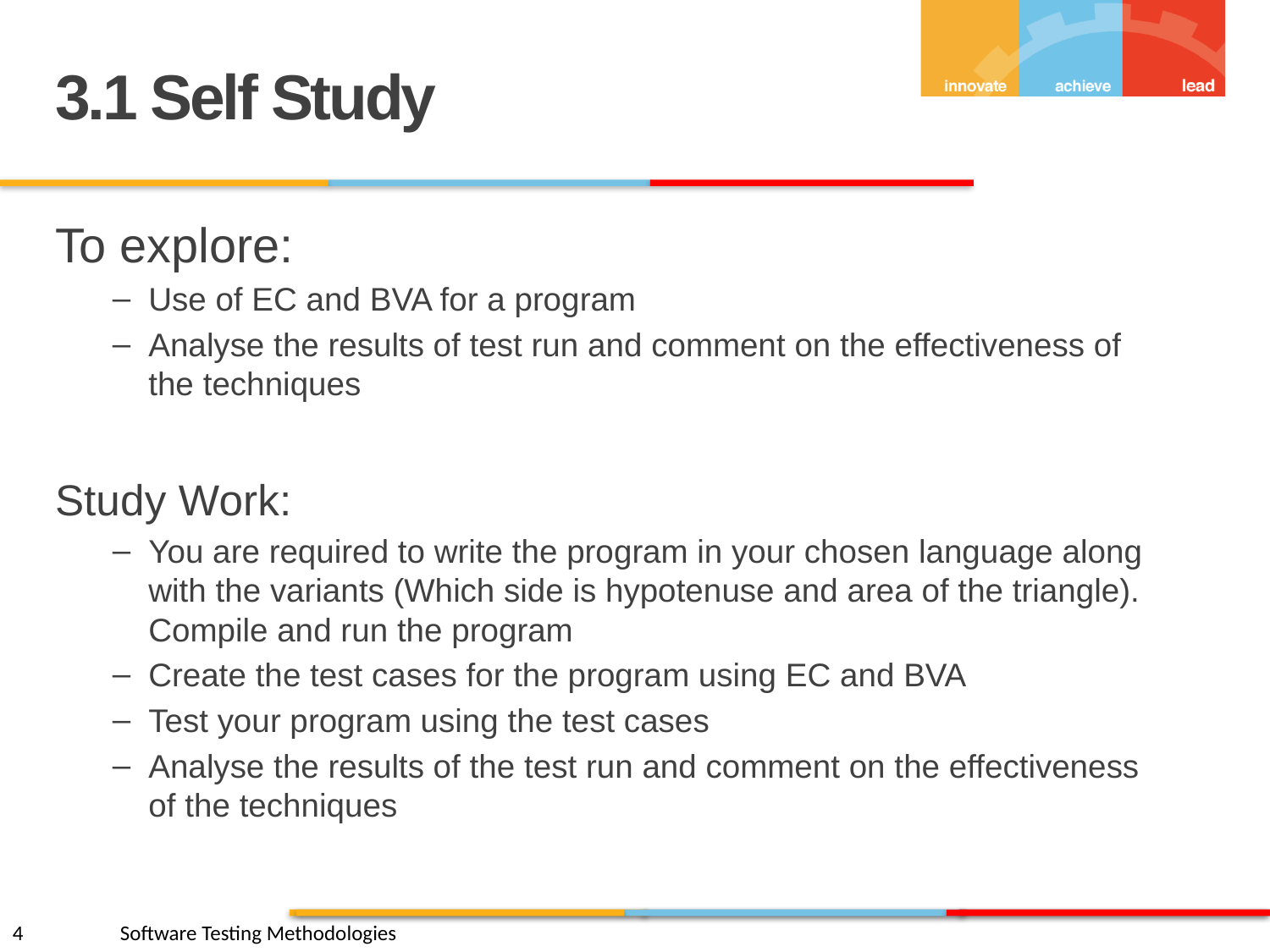

3.1 Self Study
To explore:
Use of EC and BVA for a program
Analyse the results of test run and comment on the effectiveness of the techniques

Study Work:
You are required to write the program in your chosen language along with the variants (Which side is hypotenuse and area of the triangle). Compile and run the program
Create the test cases for the program using EC and BVA
Test your program using the test cases
Analyse the results of the test run and comment on the effectiveness of the techniques